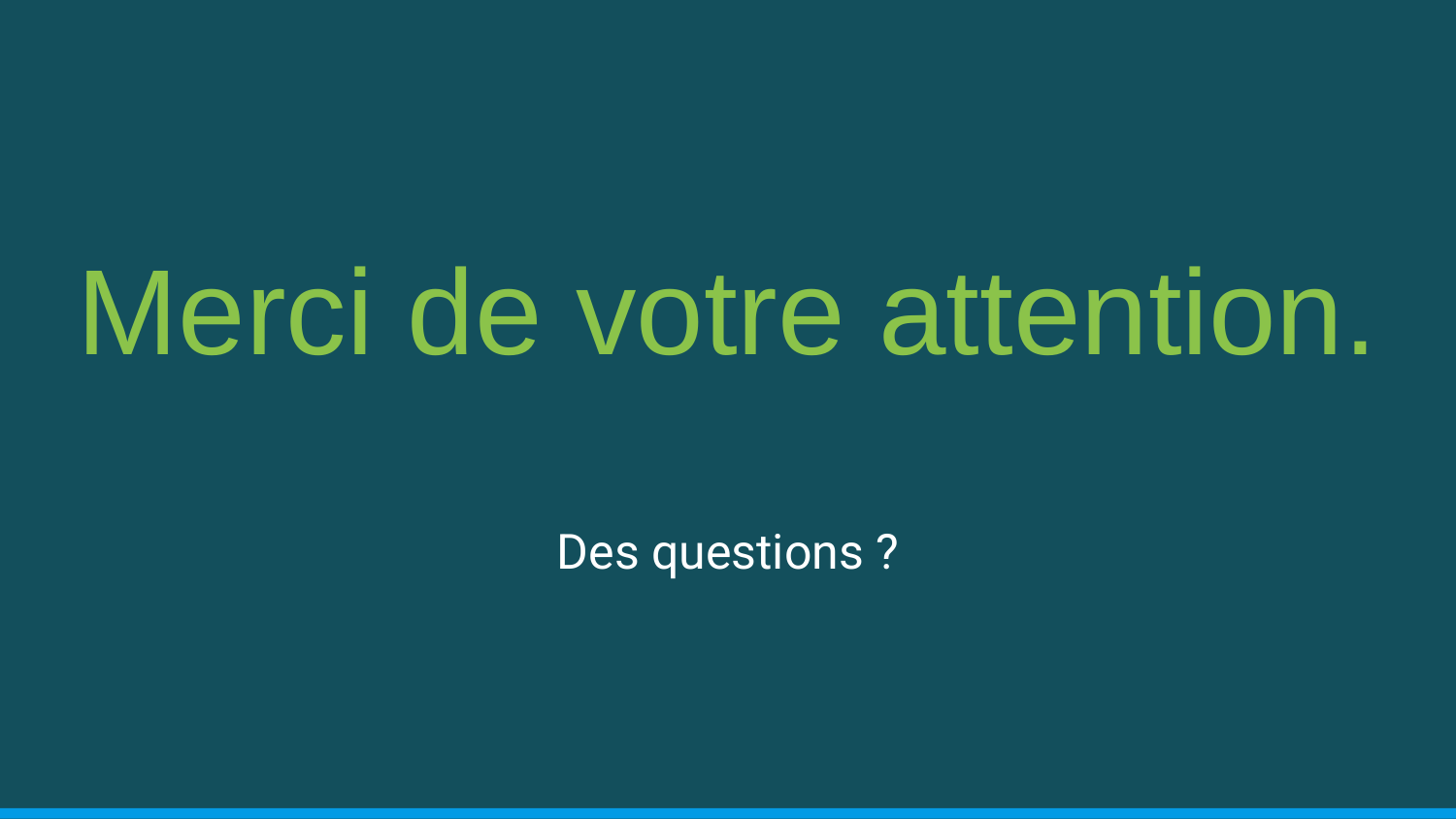

# Merci de votre attention.
Des questions ?